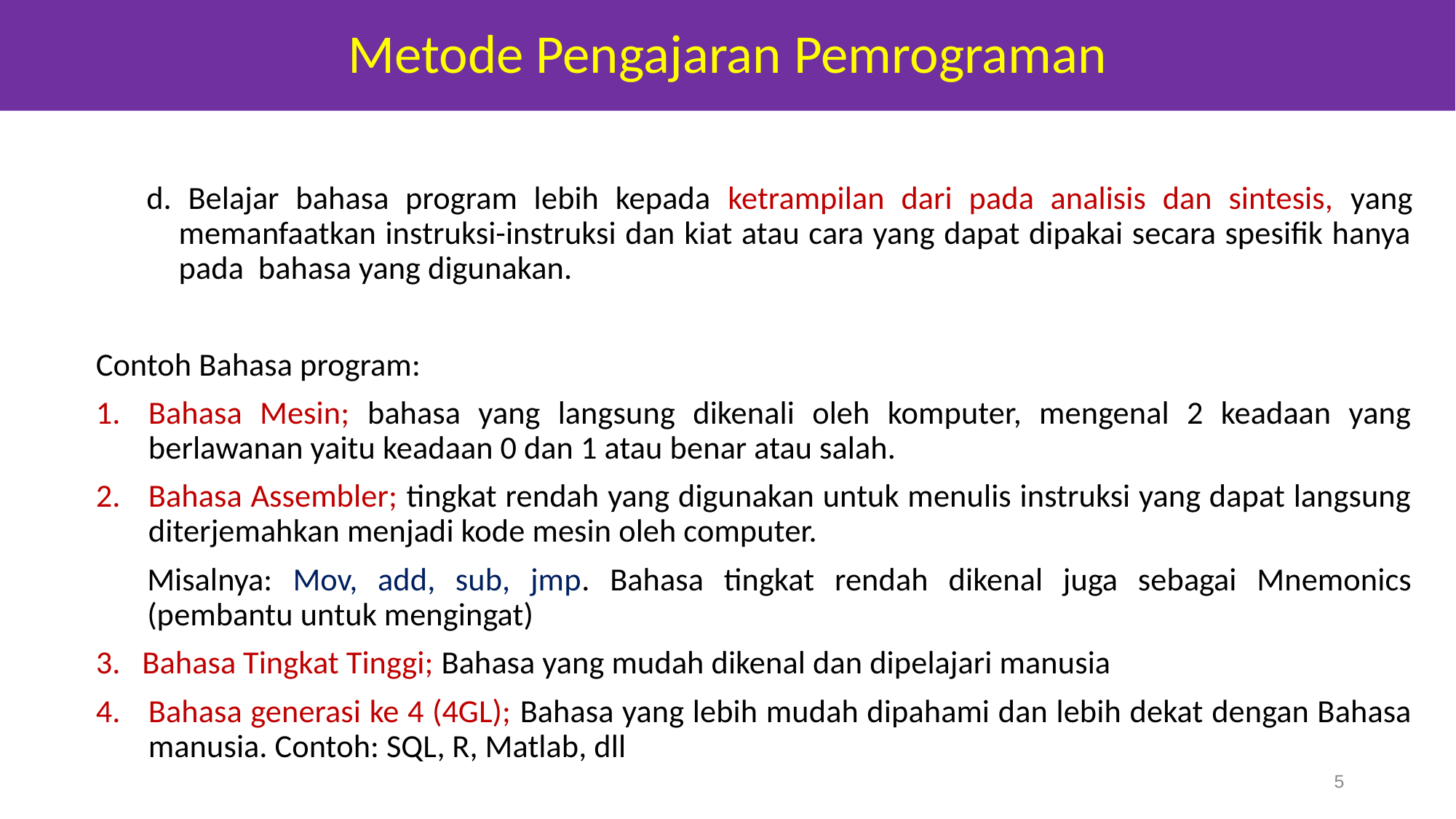

Metode Pengajaran Pemrograman
d. Belajar bahasa program lebih kepada ketrampilan dari pada analisis dan sintesis, yang memanfaatkan instruksi-instruksi dan kiat atau cara yang dapat dipakai secara spesifik hanya pada  bahasa yang digunakan.

Contoh Bahasa program:
Bahasa Mesin; bahasa yang langsung dikenali oleh komputer, mengenal 2 keadaan yang berlawanan yaitu keadaan 0 dan 1 atau benar atau salah.
Bahasa Assembler; tingkat rendah yang digunakan untuk menulis instruksi yang dapat langsung diterjemahkan menjadi kode mesin oleh computer.
Misalnya: Mov, add, sub, jmp. Bahasa tingkat rendah dikenal juga sebagai Mnemonics (pembantu untuk mengingat)
3.   Bahasa Tingkat Tinggi; Bahasa yang mudah dikenal dan dipelajari manusia
Bahasa generasi ke 4 (4GL); Bahasa yang lebih mudah dipahami dan lebih dekat dengan Bahasa manusia. Contoh: SQL, R, Matlab, dll

5